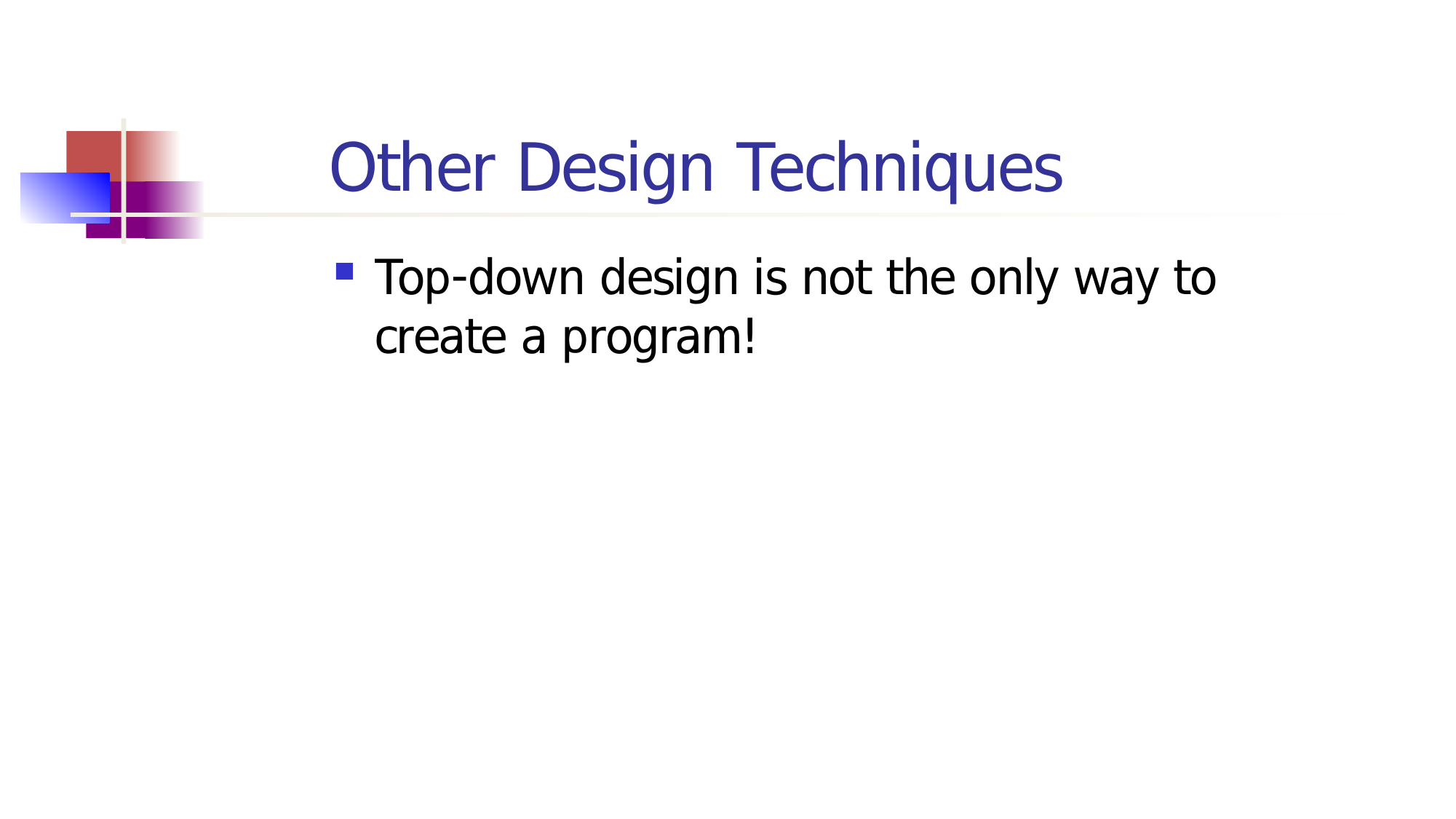

Other Design Techniques
Top-down design is not the only way to create a program!